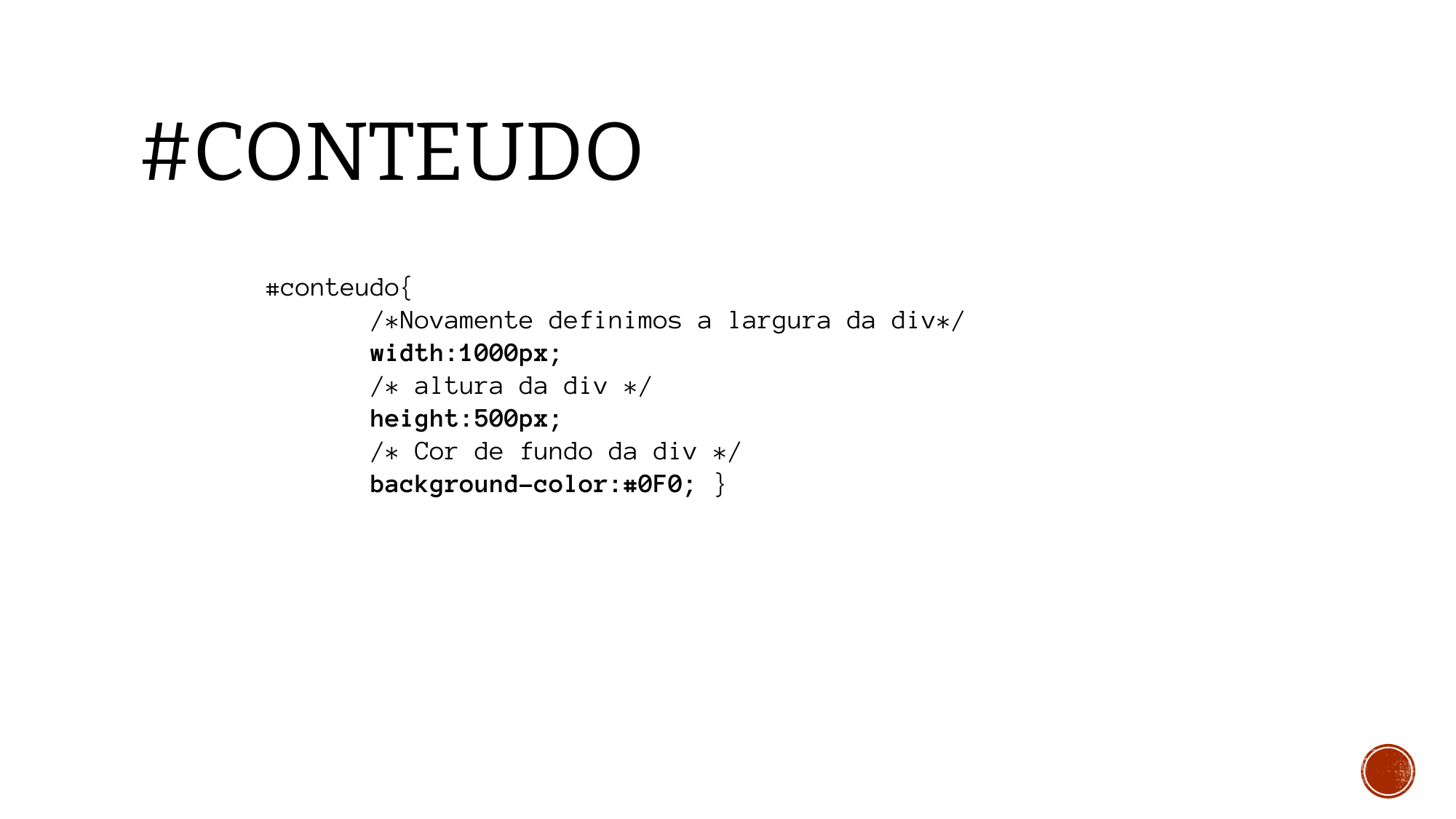

# #conteudo
 #conteudo{
        /*Novamente definimos a largura da div*/
        width:1000px;
        /* altura da div */
        height:500px;
        /* Cor de fundo da div */
        background-color:#0F0; }